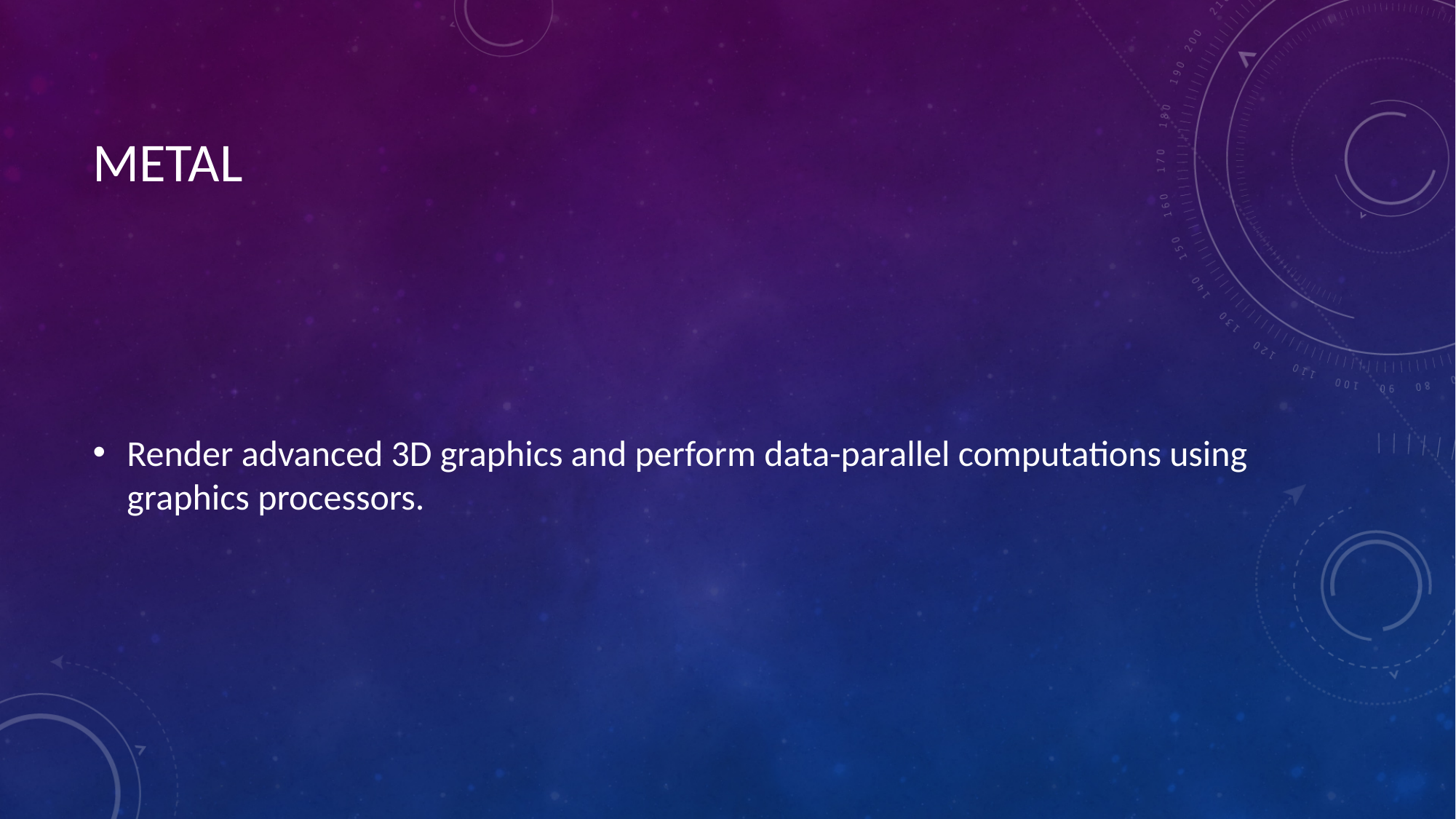

# Metal
Render advanced 3D graphics and perform data-parallel computations using graphics processors.